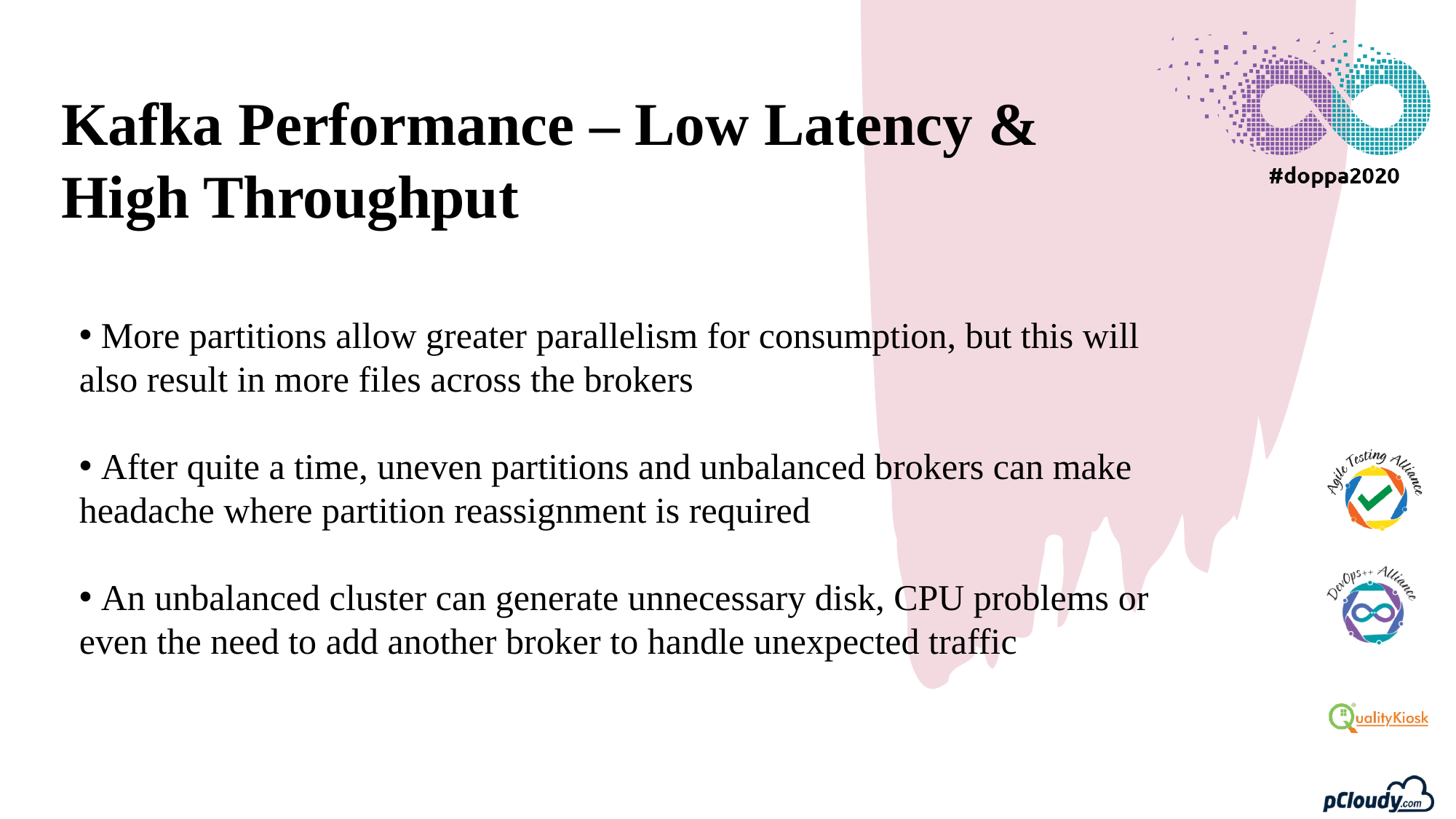

Kafka Performance – Low Latency & High Throughput

 More partitions allow greater parallelism for consumption, but this will also result in more files across the brokers

 After quite a time, uneven partitions and unbalanced brokers can make headache where partition reassignment is required

 An unbalanced cluster can generate unnecessary disk, CPU problems or even the need to add another broker to handle unexpected traffic